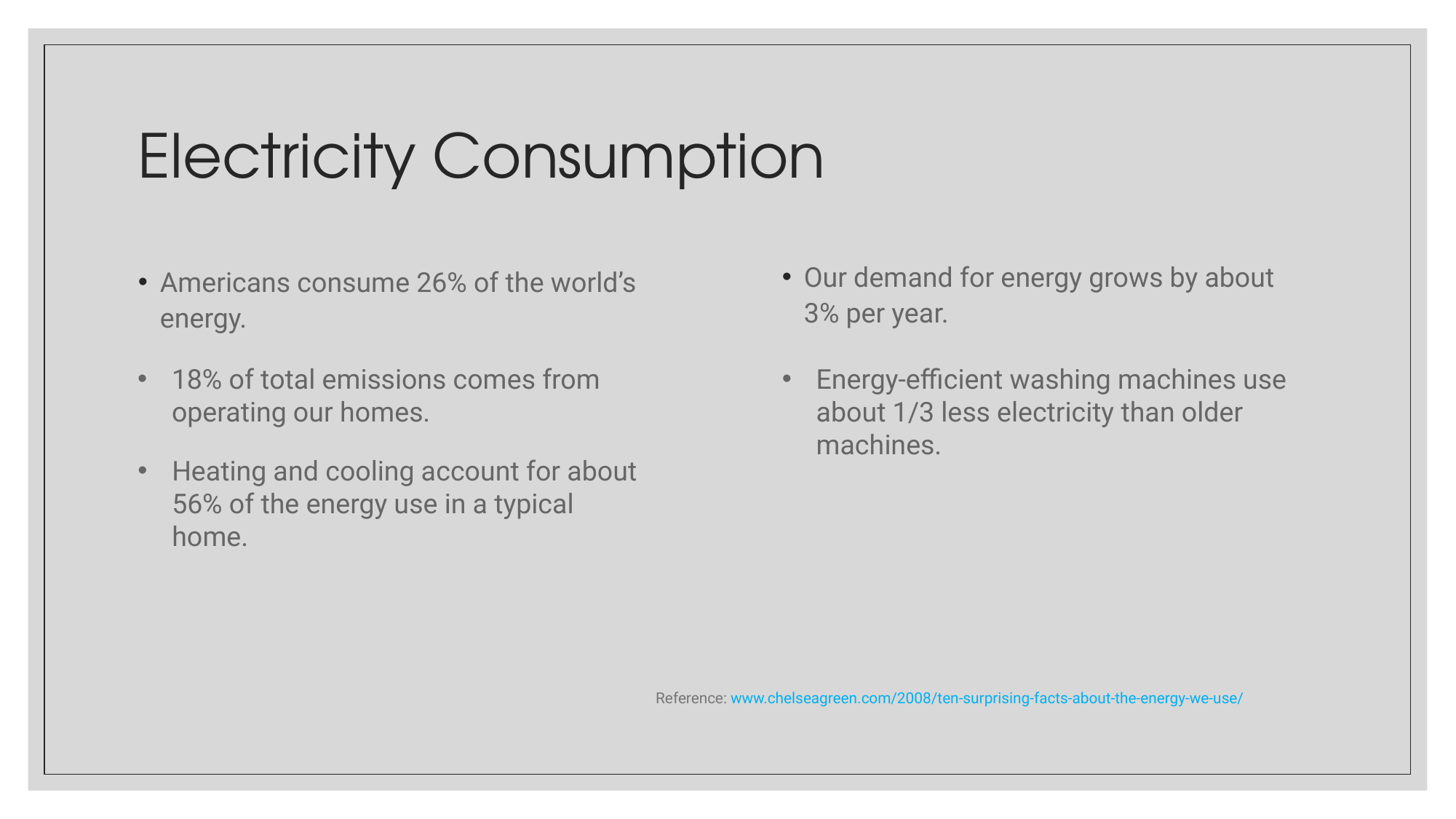

# Electricity Consumption
Our demand for energy grows by about 3% per year.
Americans consume 26% of the world’s    energy.
18% of total emissions comes from operating our homes.
Energy-efficient washing machines use about 1/3 less electricity than older machines.
Heating and cooling account for about 56% of the energy use in a typical home.

Reference: www.chelseagreen.com/2008/ten-surprising-facts-about-the-energy-we-use/